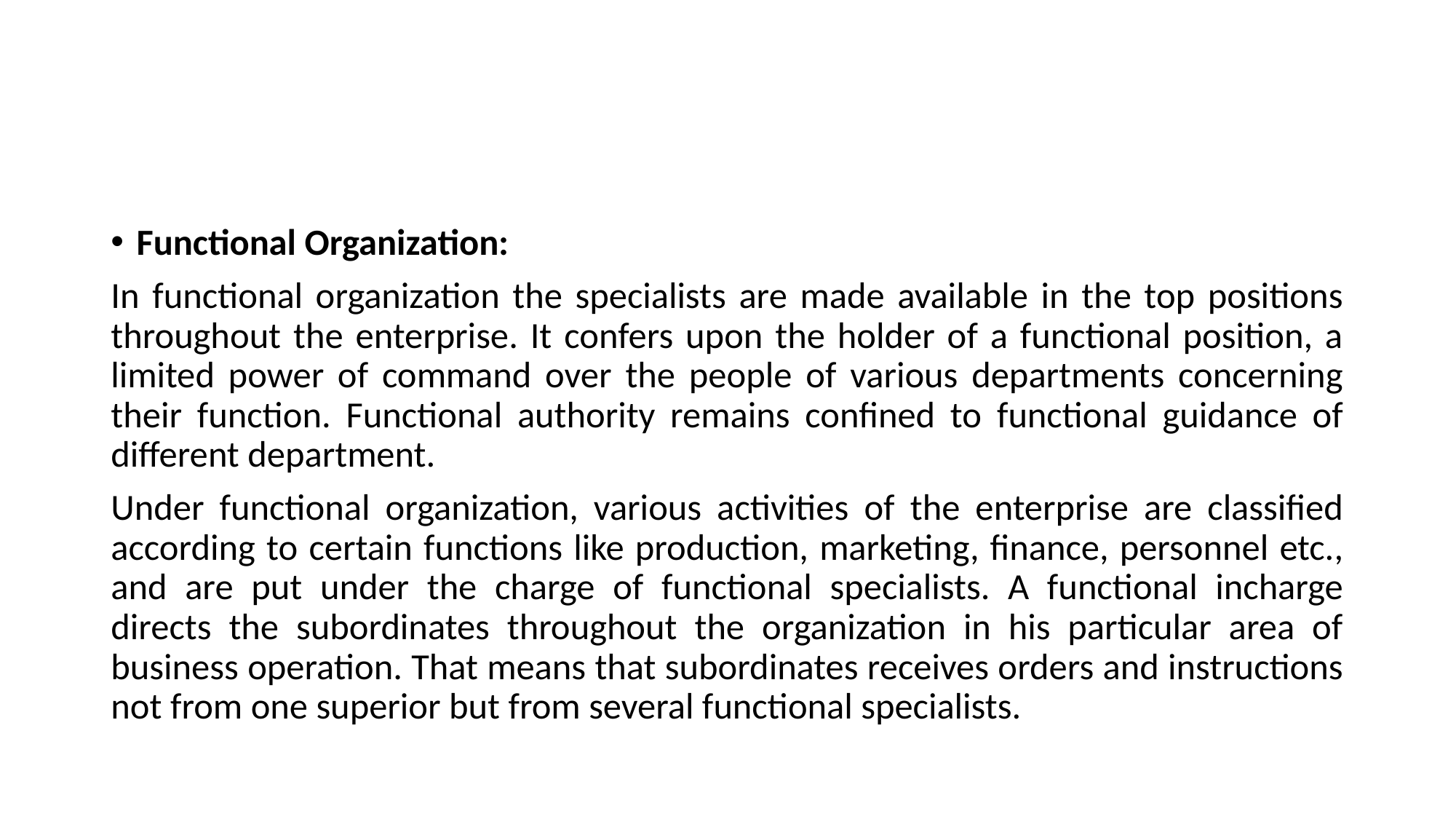

#
Functional Organization:
In functional organization the specialists are made available in the top positions throughout the enterprise. It confers upon the holder of a functional position, a limited power of command over the people of various departments concerning their function. Functional authority remains confined to functional guidance of different department.
Under functional organization, various activities of the enterprise are classified according to certain functions like production, marketing, finance, personnel etc., and are put under the charge of functional specialists. A functional incharge directs the subordinates throughout the organization in his particular area of business operation. That means that subordinates receives orders and instructions not from one superior but from several functional specialists.